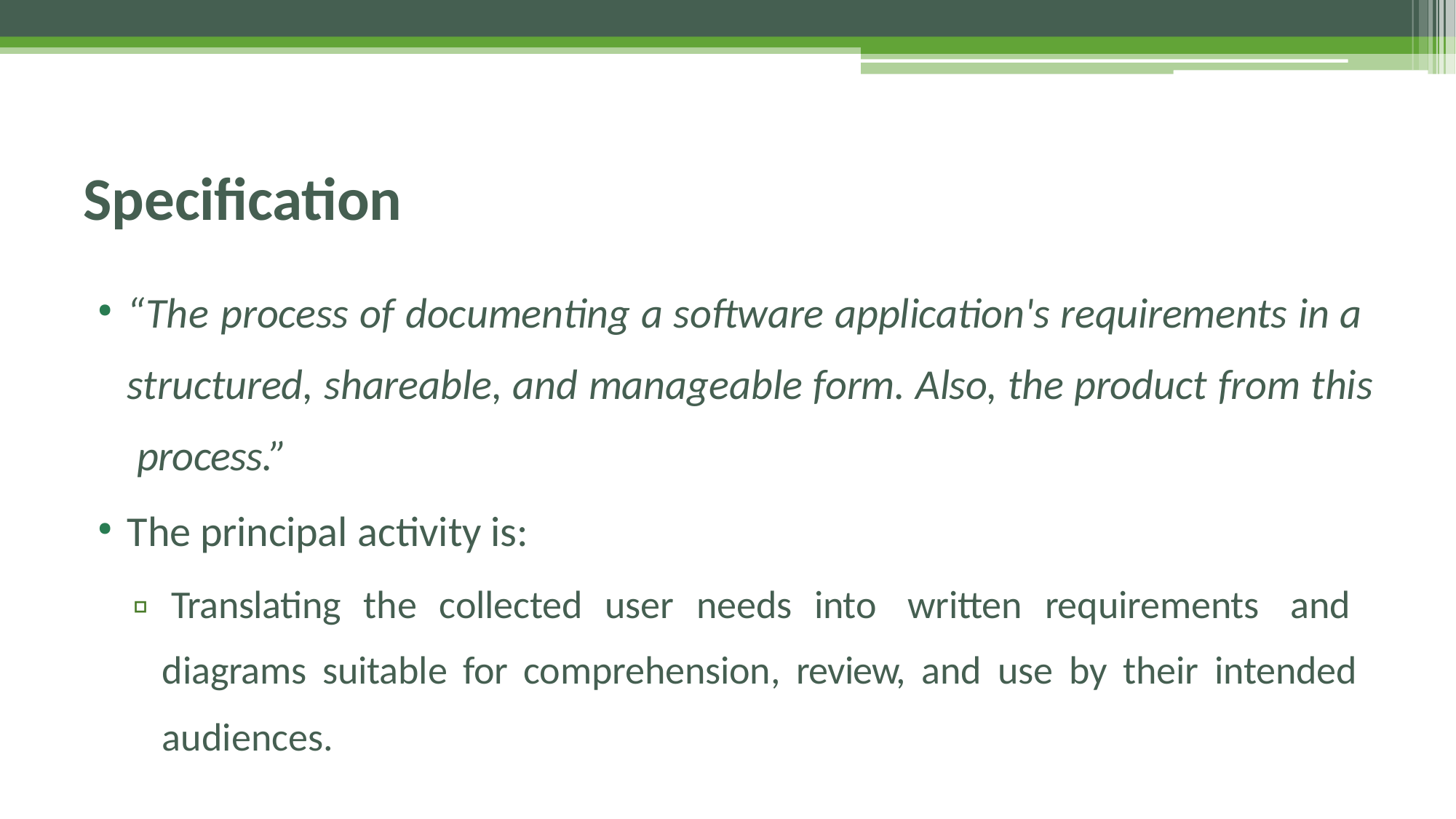

# Specification
“The process of documenting a software application's requirements in a  structured, shareable, and manageable form. Also, the product from this  process.”
The principal activity is:
▫ Translating the collected user needs into written requirements and  diagrams suitable for comprehension, review, and use by their intended  audiences.